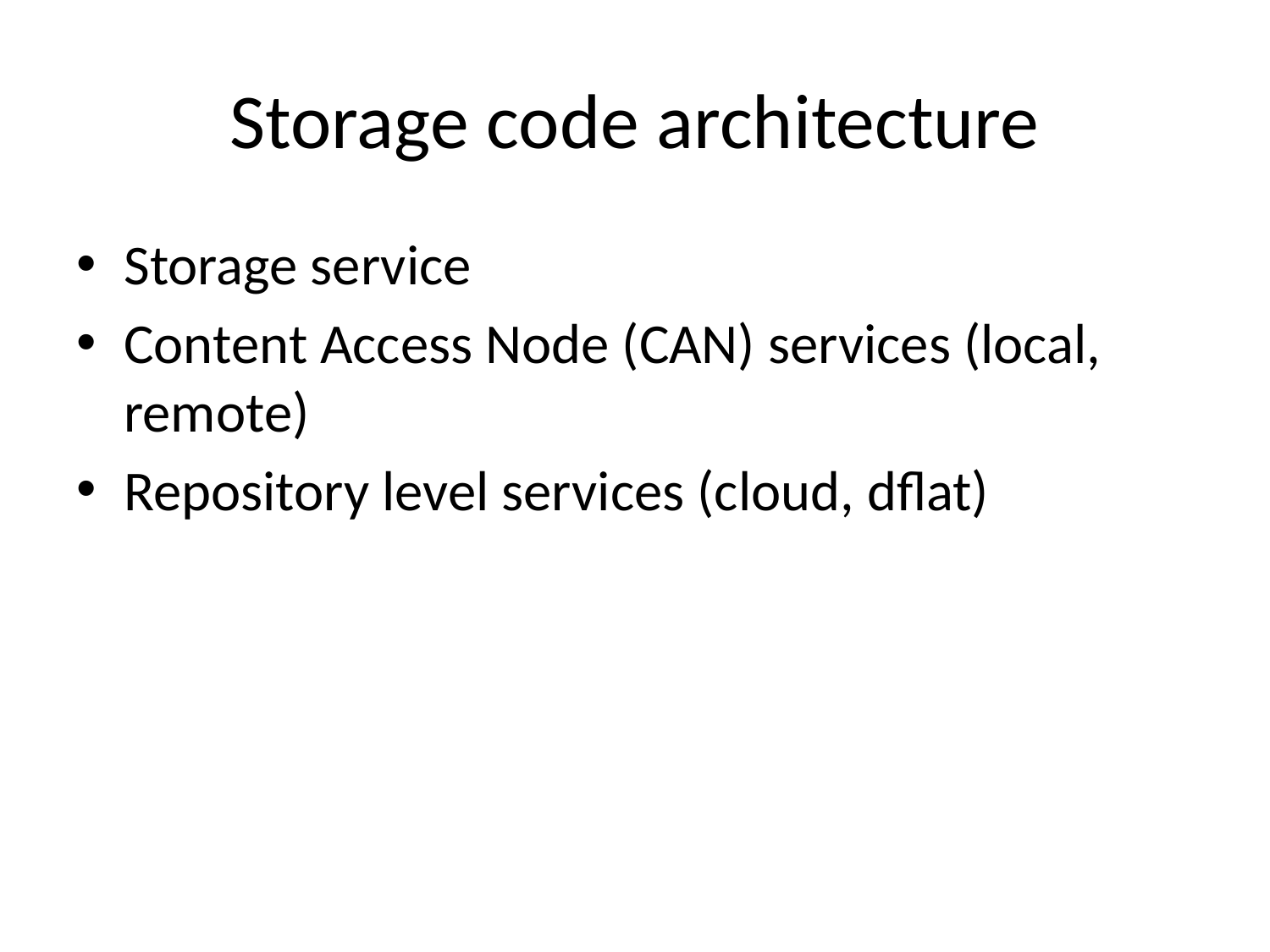

# Storage code architecture
Storage service
Content Access Node (CAN) services (local, remote)
Repository level services (cloud, dflat)